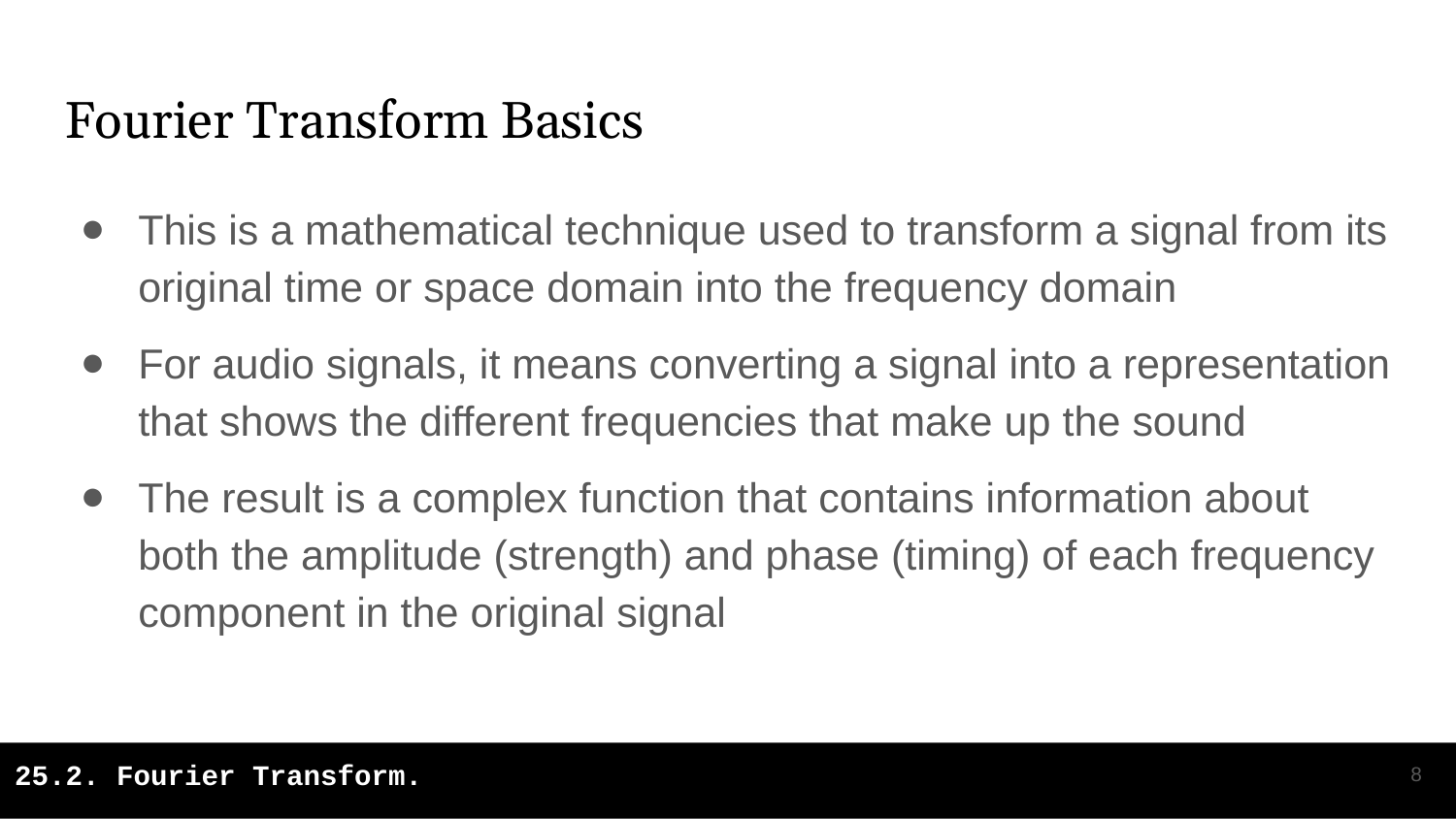

# Fourier Transform Basics
This is a mathematical technique used to transform a signal from its original time or space domain into the frequency domain
For audio signals, it means converting a signal into a representation that shows the different frequencies that make up the sound
The result is a complex function that contains information about both the amplitude (strength) and phase (timing) of each frequency component in the original signal
8
25.2. Fourier Transform.